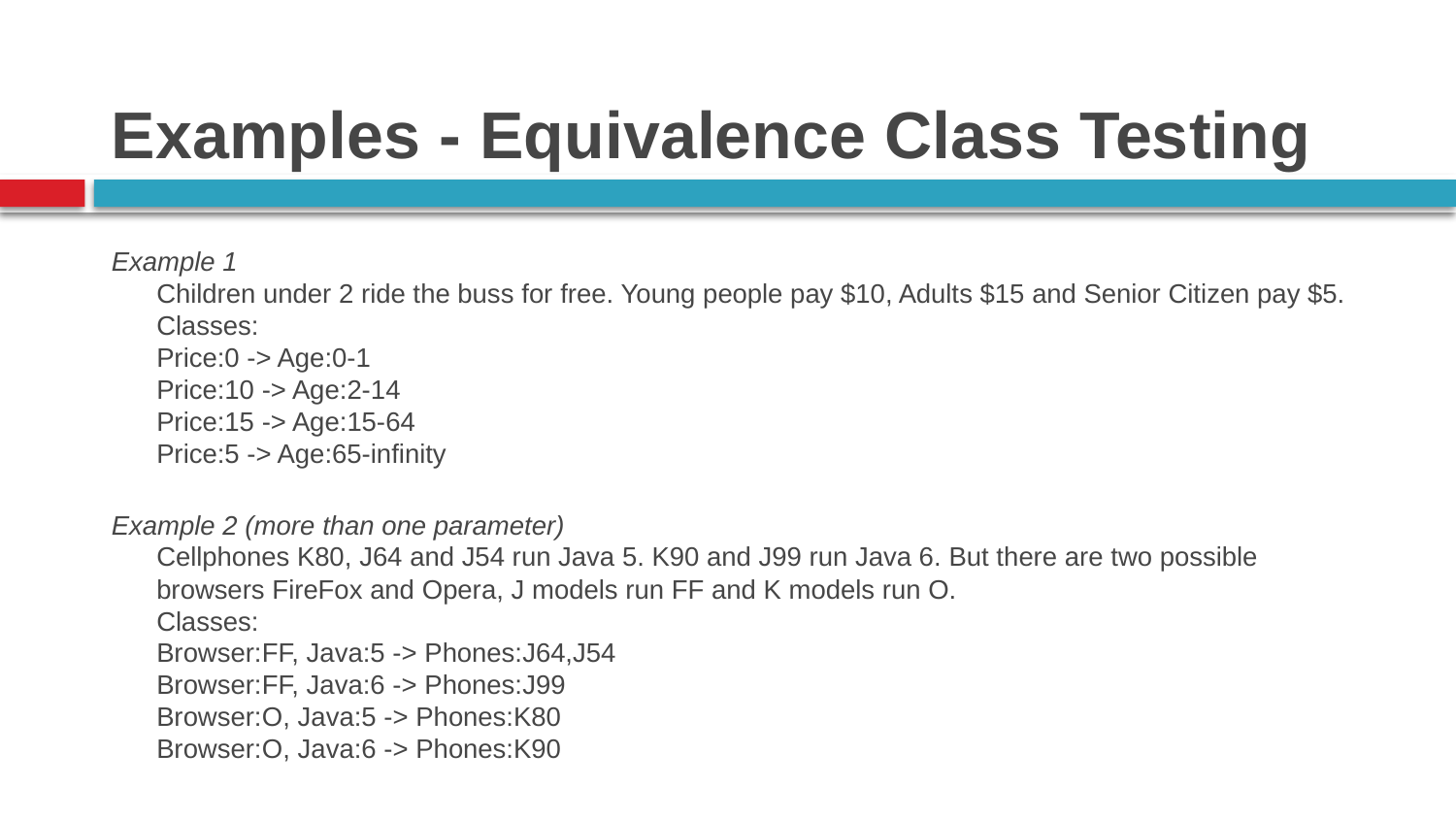

# Examples - Equivalence Class Testing
Example 1
Children under 2 ride the buss for free. Young people pay $10, Adults $15 and Senior Citizen pay $5.
Classes:
Price:0 -> Age:0-1
Price:10 -> Age:2-14 
Price:15 -> Age:15-64
Price:5 -> Age:65-infinity
Example 2 (more than one parameter)
Cellphones K80, J64 and J54 run Java 5. K90 and J99 run Java 6. But there are two possible browsers FireFox and Opera, J models run FF and K models run O.
Classes:
Browser:FF, Java:5 -> Phones:J64,J54
Browser:FF, Java:6 -> Phones:J99
Browser:O, Java:5 -> Phones:K80
Browser:O, Java:6 -> Phones:K90